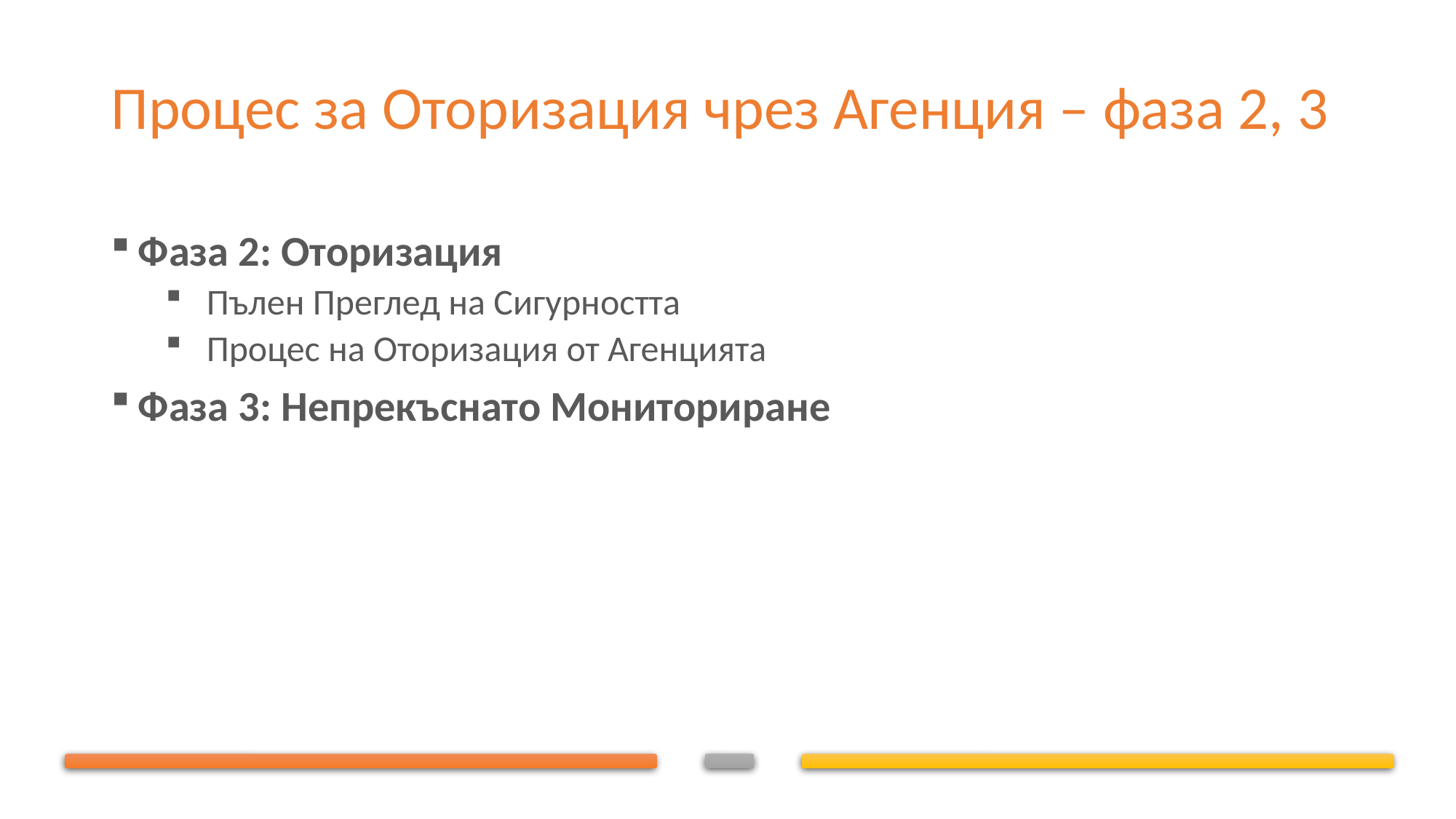

# Процес за Оторизация чрез Агенция – фаза 2, 3
Фаза 2: Оторизация
Пълен Преглед на Сигурността
Процес на Оторизация от Агенцията
Фаза 3: Непрекъснато Мониториране